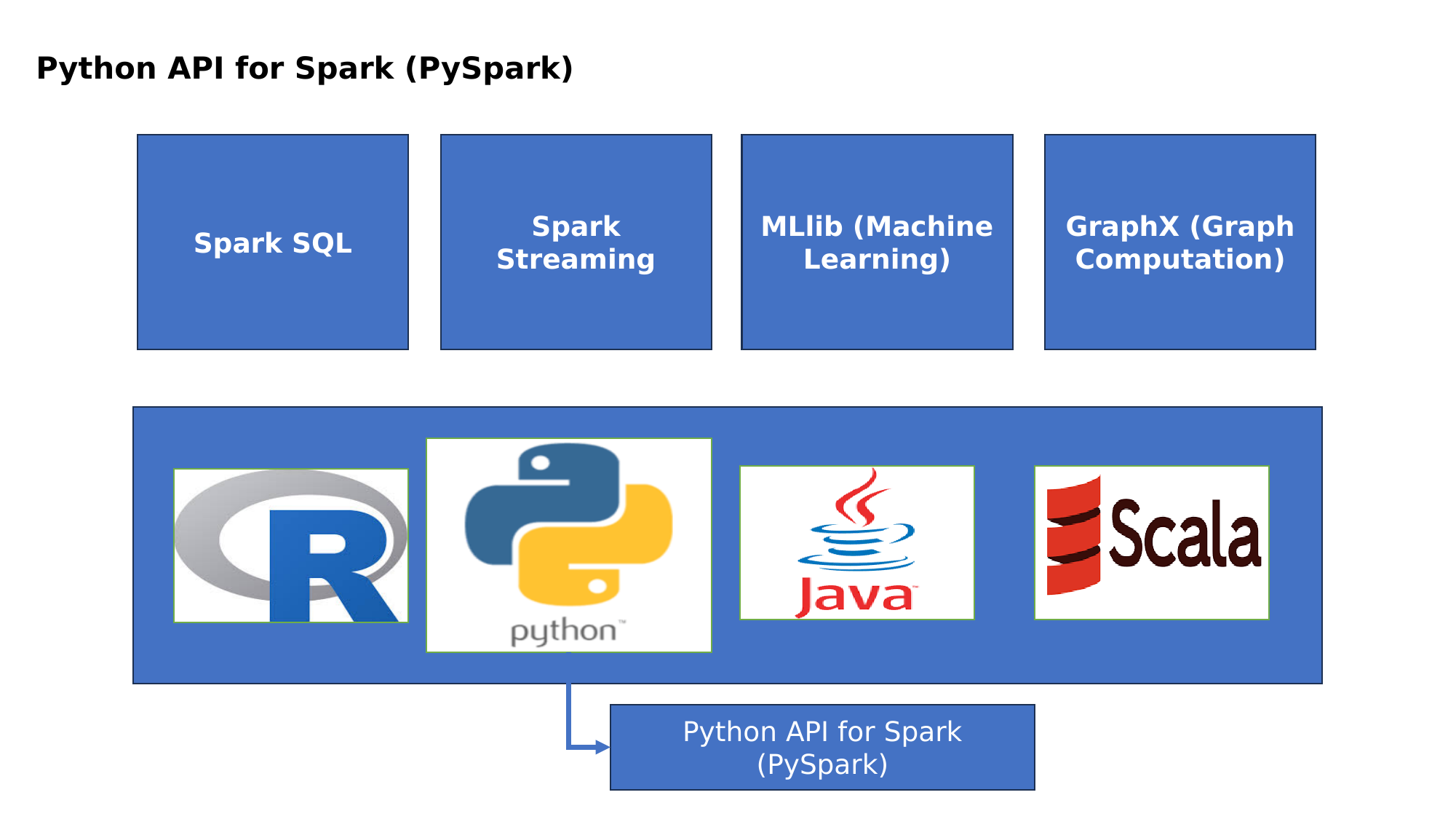

Python API for Spark (PySpark)
MLlib (Machine Learning)
GraphX (Graph Computation)
Spark SQL
Spark Streaming

Python API for Spark (PySpark)